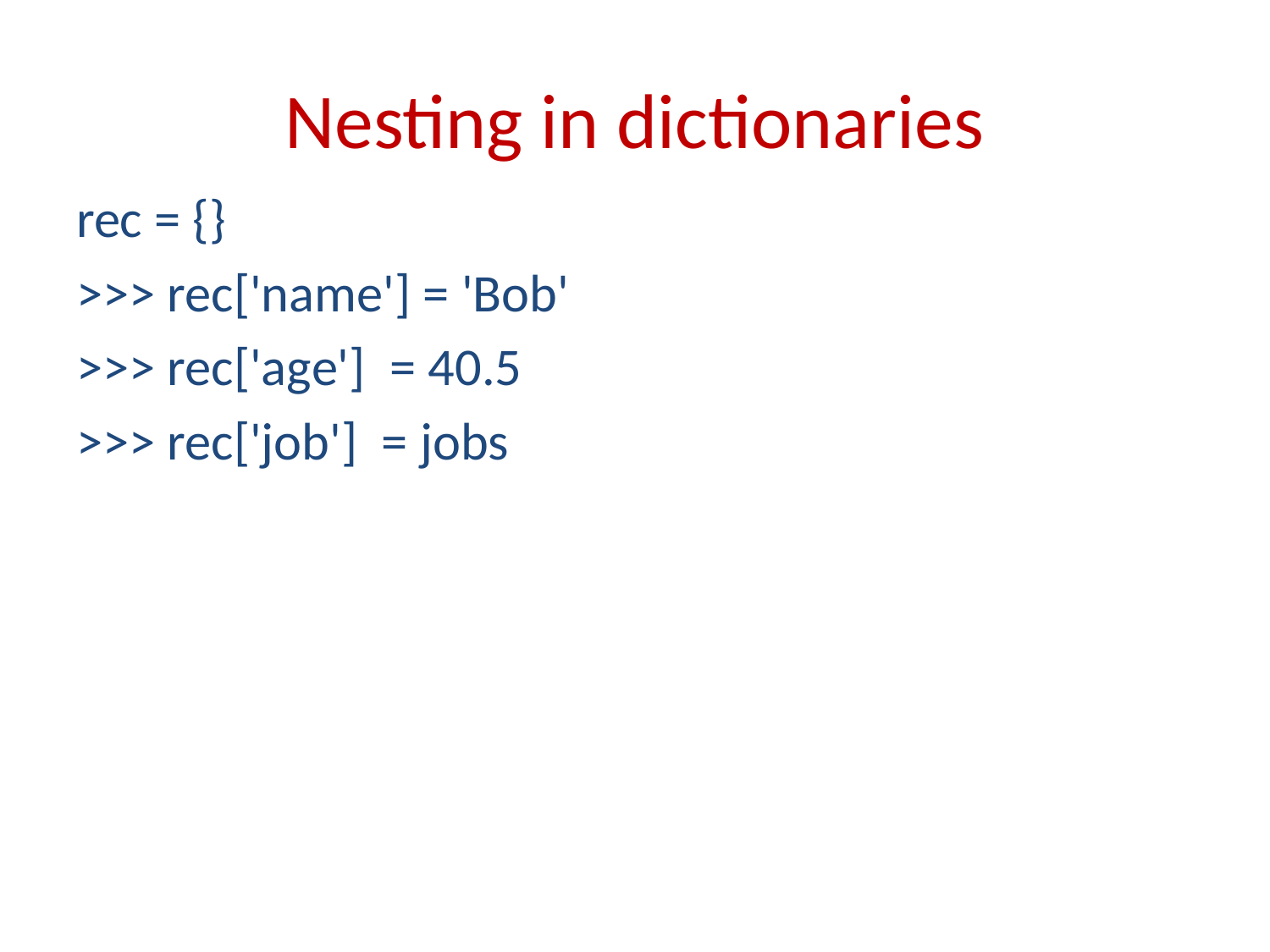

# Nesting in dictionaries
rec = {}
>>> rec['name'] = 'Bob'
>>> rec['age']  = 40.5
>>> rec['job']  = jobs